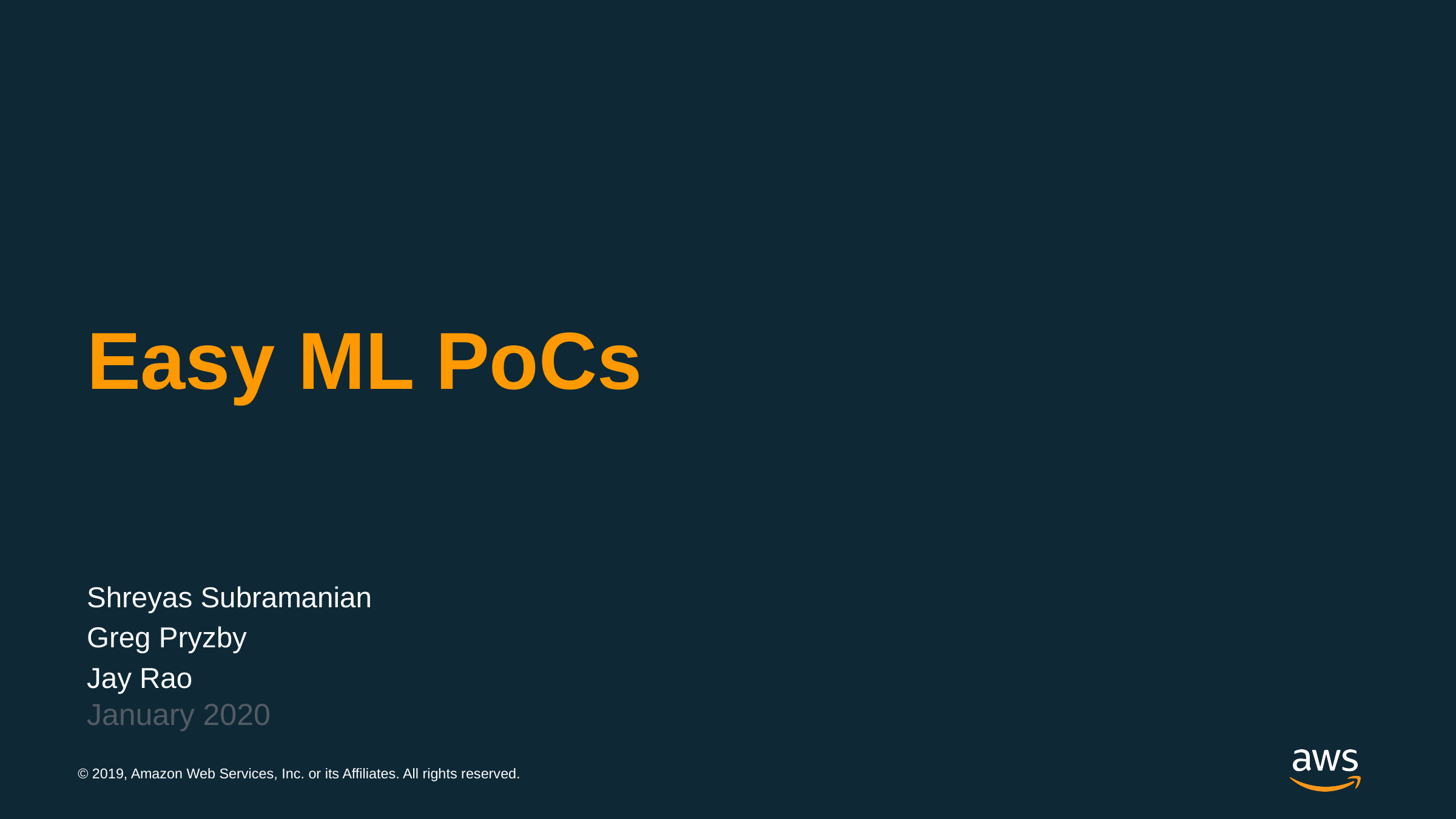

Easy ML PoCs

Shreyas Subramanian
Greg Pryzby
Jay Rao

January 2020